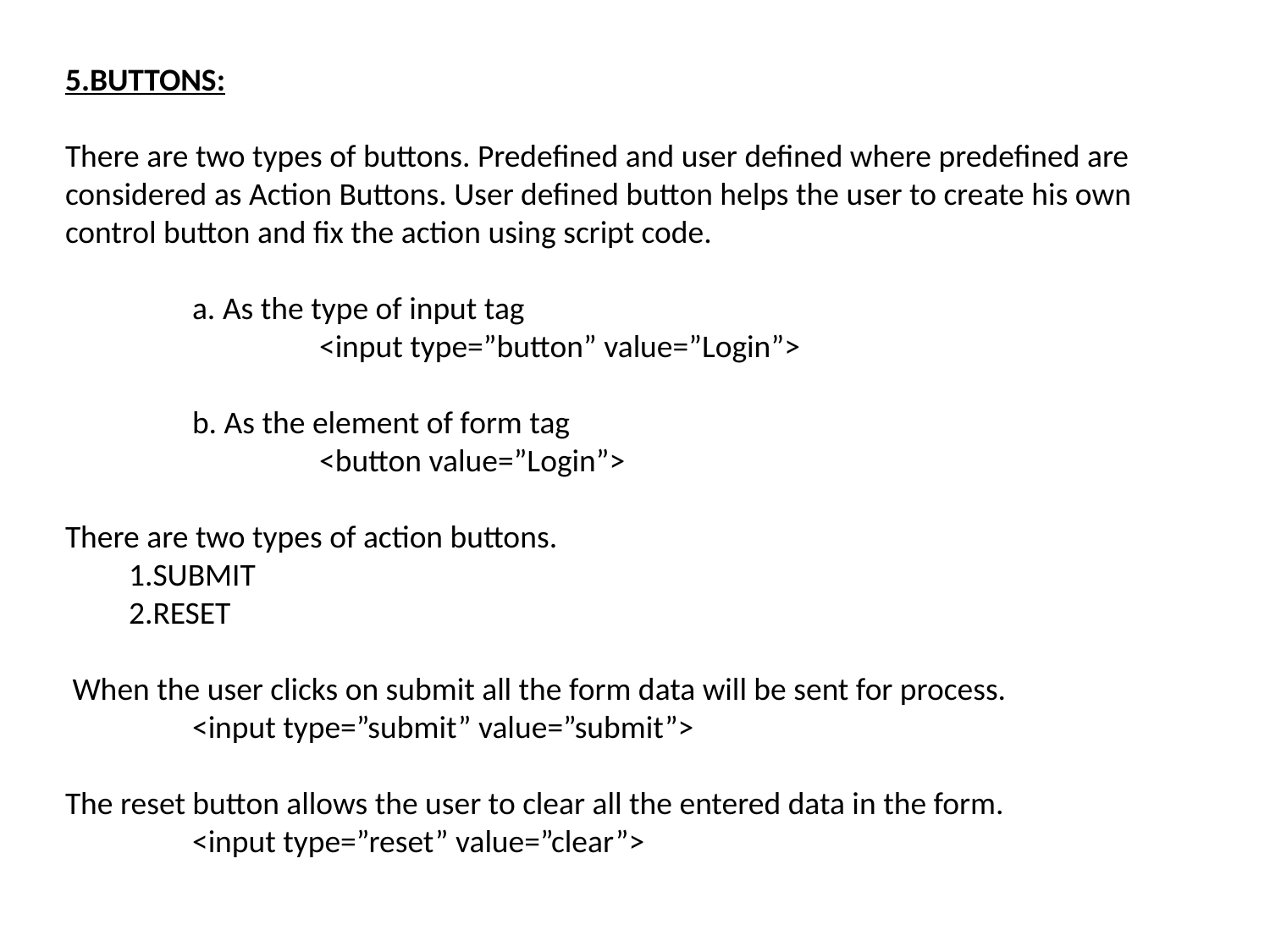

5.BUTTONS:

There are two types of buttons. Predefined and user defined where predefined are considered as Action Buttons. User defined button helps the user to create his own control button and fix the action using script code.

	a. As the type of input tag
		<input type=”button” value=”Login”>

	b. As the element of form tag
		<button value=”Login”>

There are two types of action buttons.
1.SUBMIT
2.RESET

 When the user clicks on submit all the form data will be sent for process.
	<input type=”submit” value=”submit”>

The reset button allows the user to clear all the entered data in the form.
	<input type=”reset” value=”clear”>